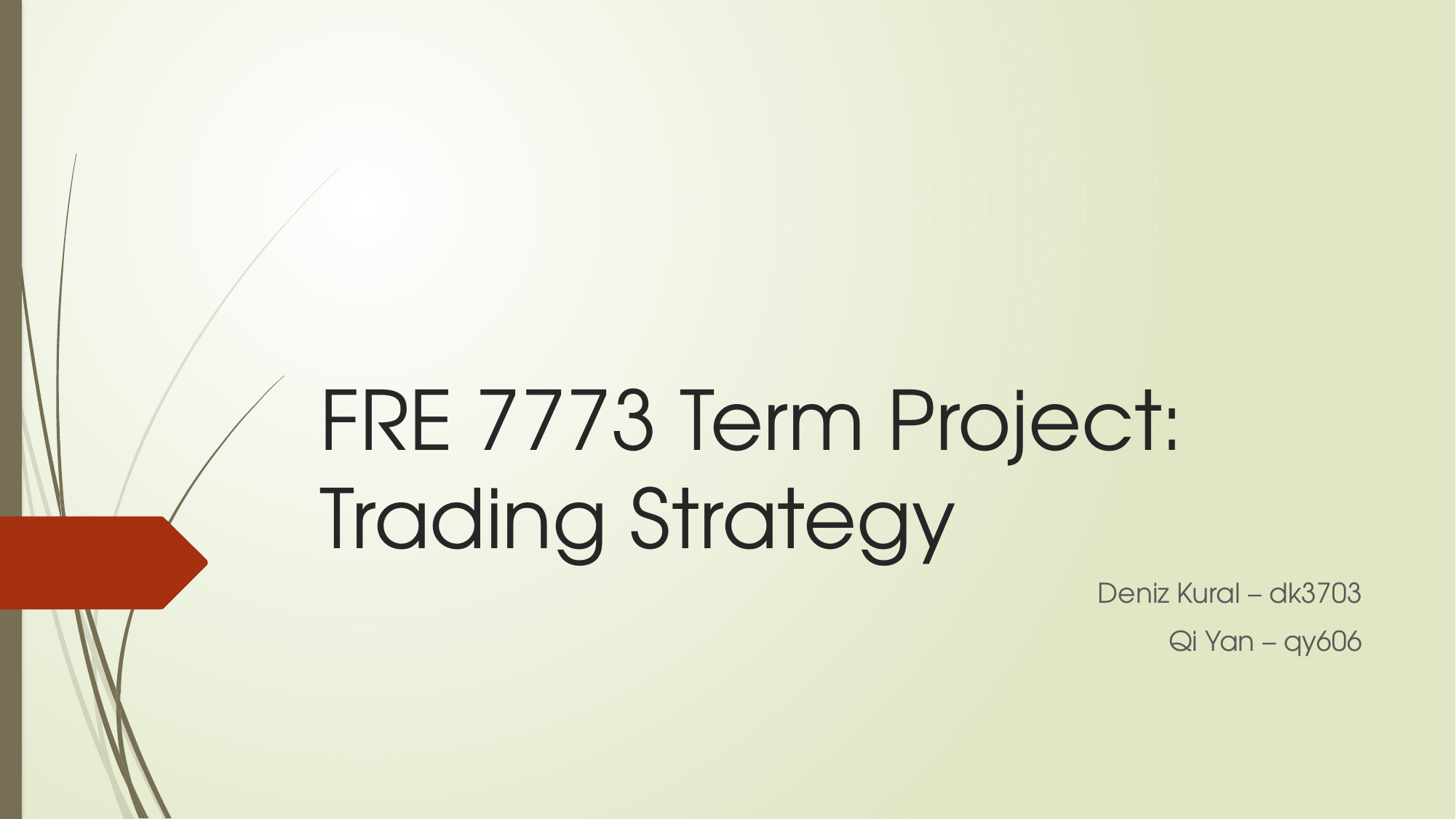

# FRE 7773 Term Project: Trading Strategy
Deniz Kural – dk3703
Qi Yan – qy606